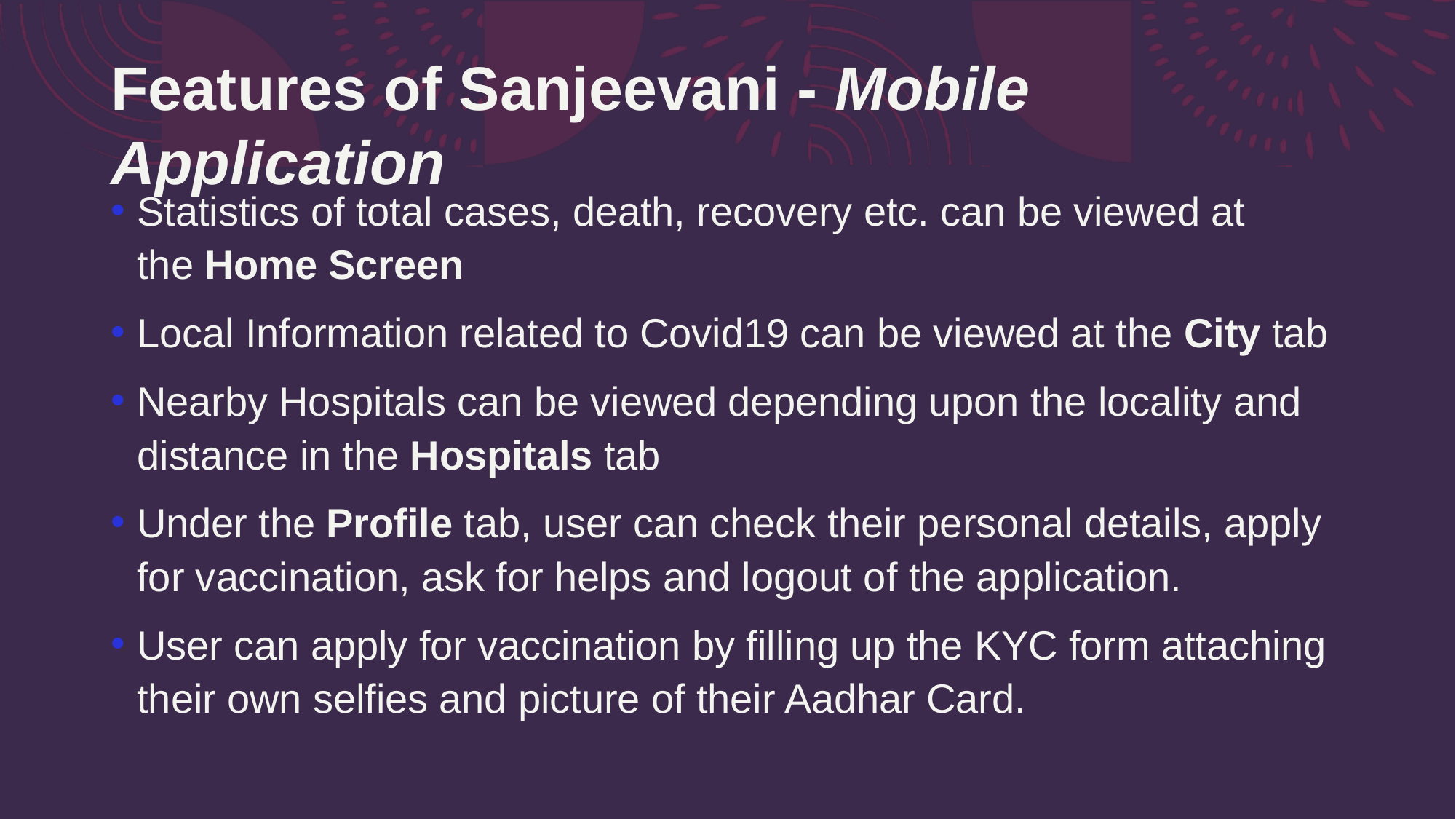

# Features of Sanjeevani - Mobile Application
Statistics of total cases, death, recovery etc. can be viewed at the Home Screen
Local Information related to Covid19 can be viewed at the City tab
Nearby Hospitals can be viewed depending upon the locality and distance in the Hospitals tab
Under the Profile tab, user can check their personal details, apply for vaccination, ask for helps and logout of the application.
User can apply for vaccination by filling up the KYC form attaching their own selfies and picture of their Aadhar Card.